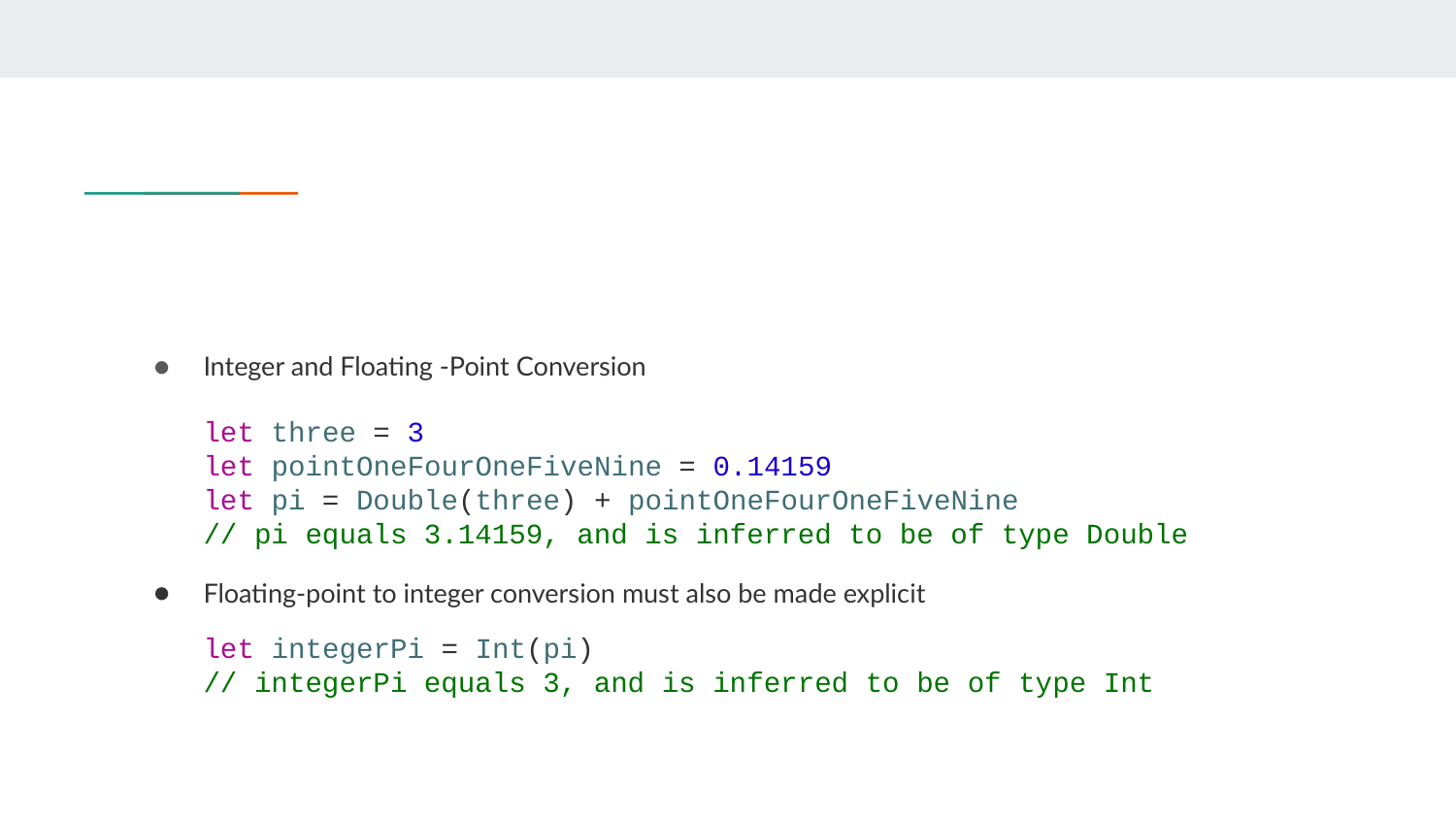

#
Integer and Floating -Point Conversion
let three = 3
let pointOneFourOneFiveNine = 0.14159
let pi = Double(three) + pointOneFourOneFiveNine
// pi equals 3.14159, and is inferred to be of type Double
Floating-point to integer conversion must also be made explicit
let integerPi = Int(pi)
// integerPi equals 3, and is inferred to be of type Int